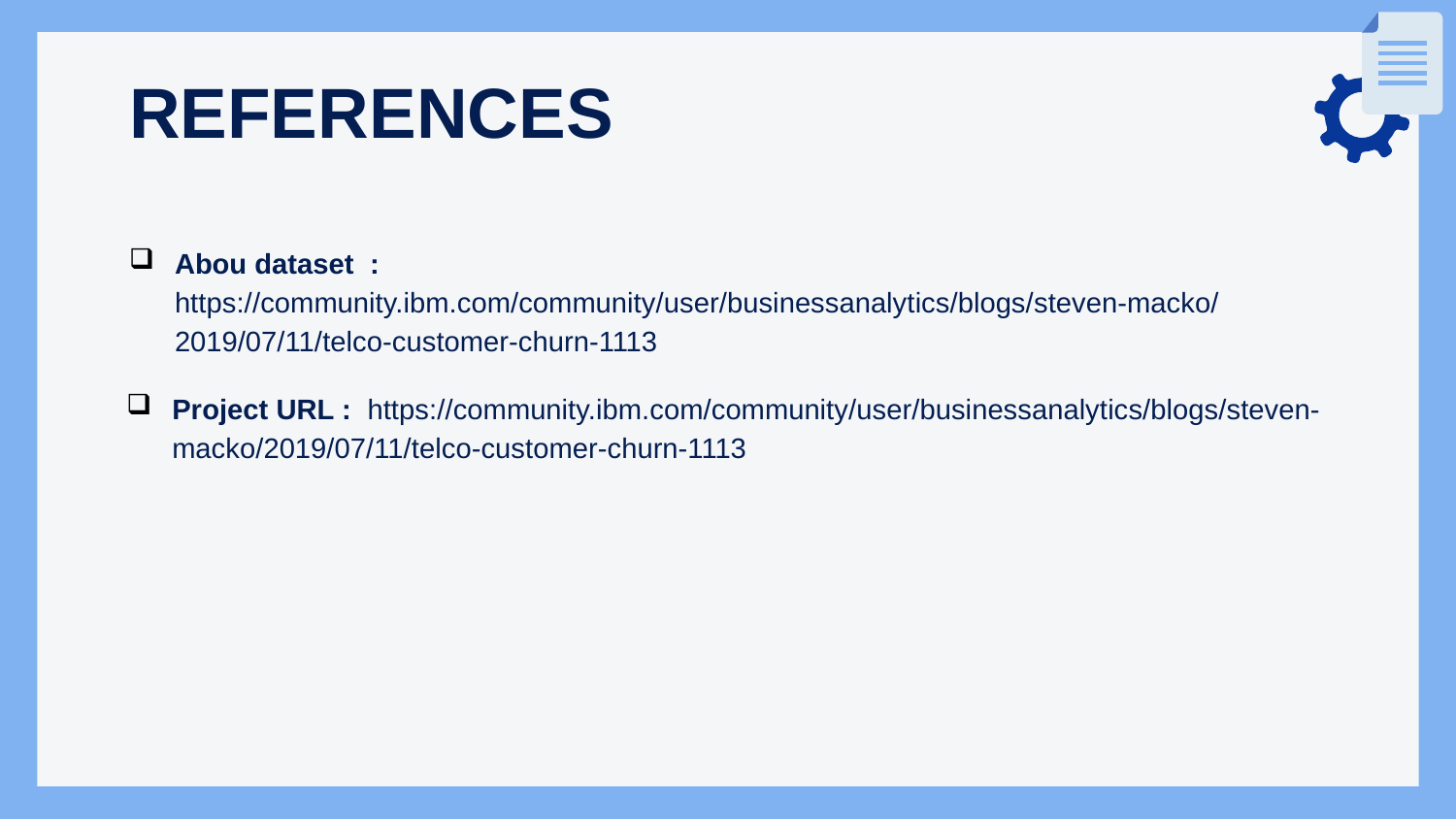

# REFERENCES

Abou dataset  : https://community.ibm.com/community/user/businessanalytics/blogs/steven-macko/2019/07/11/telco-customer-churn-1113
Project URL :  https://community.ibm.com/community/user/businessanalytics/blogs/steven-macko/2019/07/11/telco-customer-churn-1113